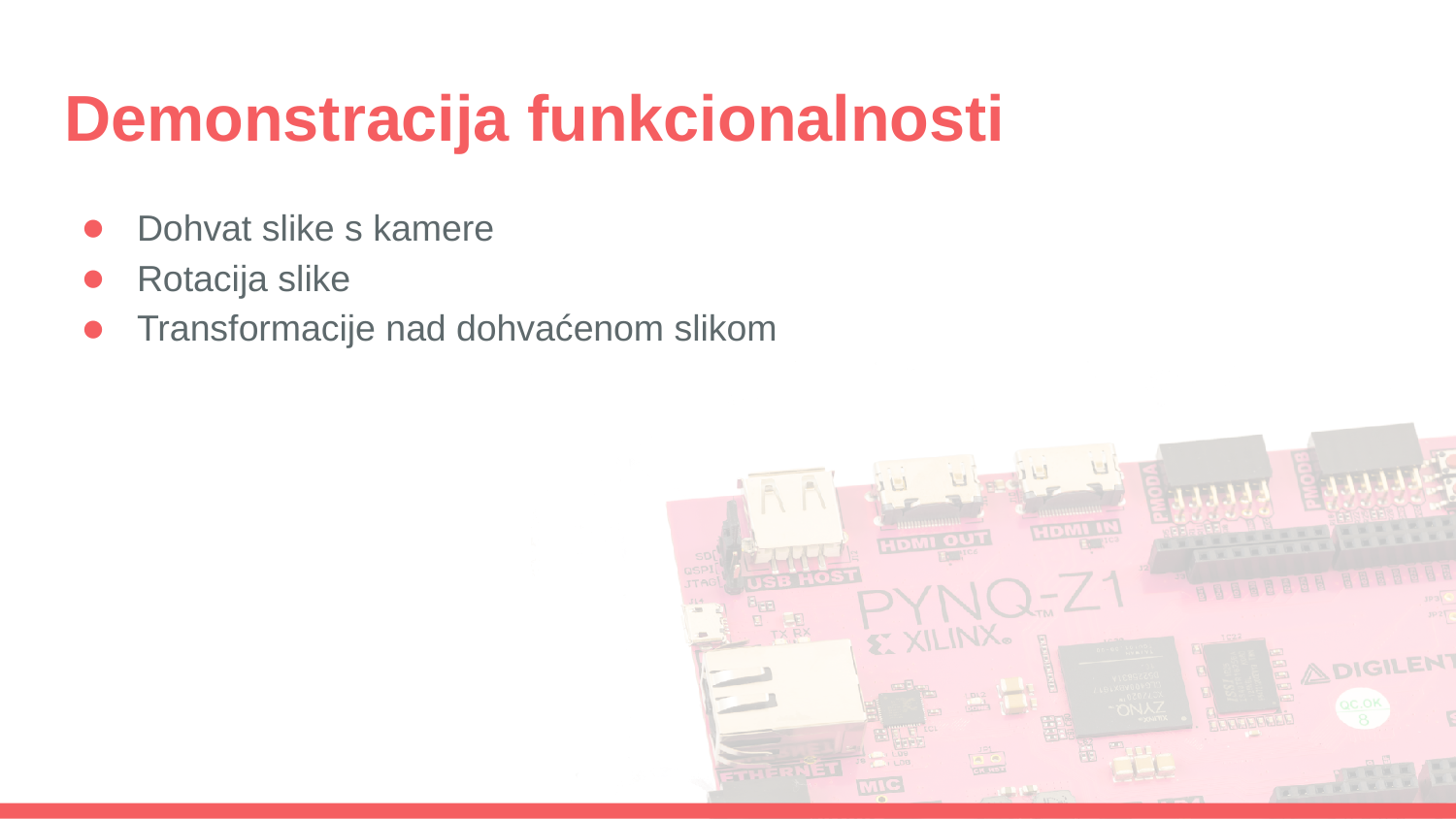

# Demonstracija funkcionalnosti
Dohvat slike s kamere
Rotacija slike
Transformacije nad dohvaćenom slikom